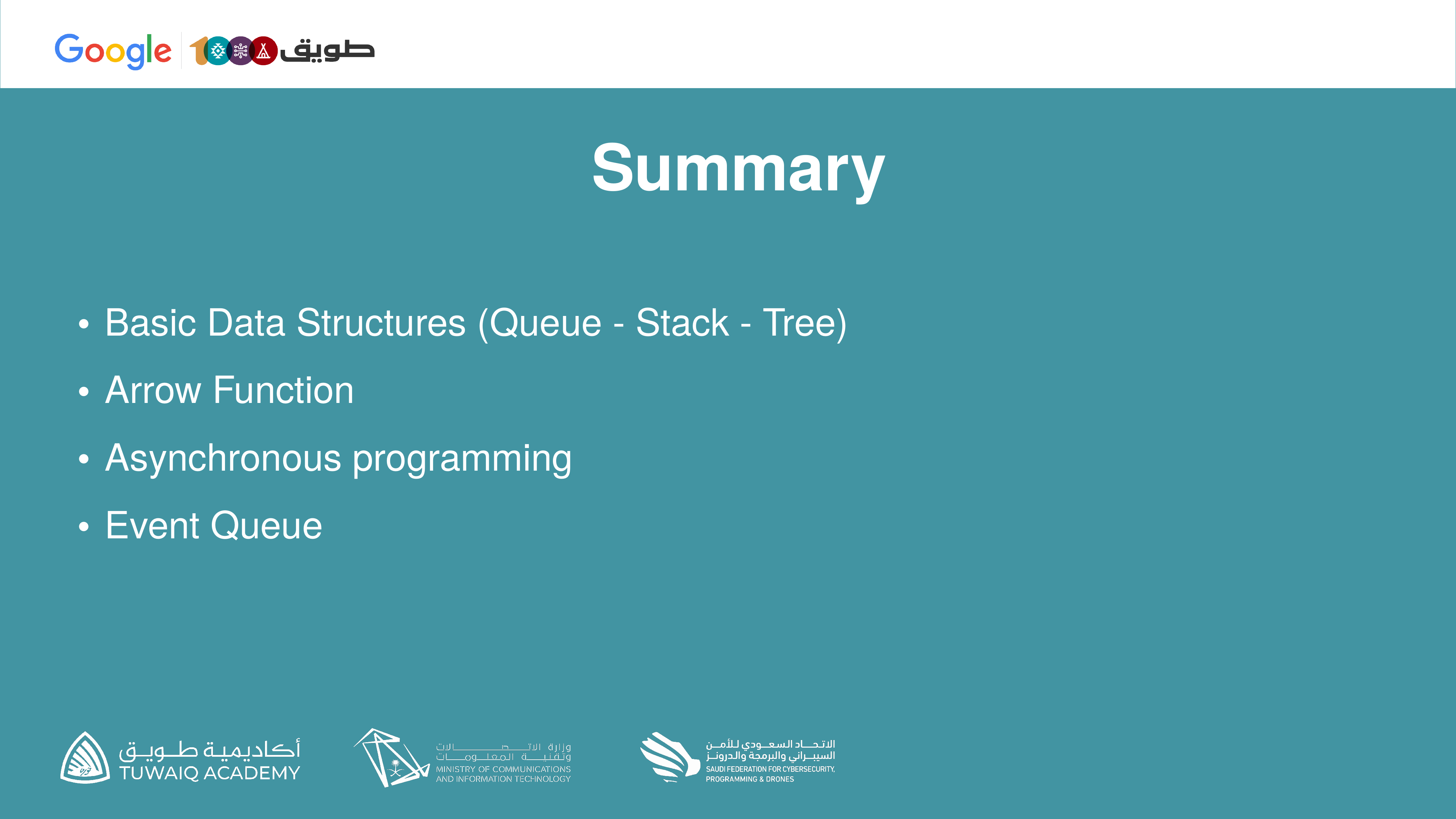

# Summary
Basic Data Structures (Queue - Stack - Tree)
Arrow Function
Asynchronous programming
Event Queue